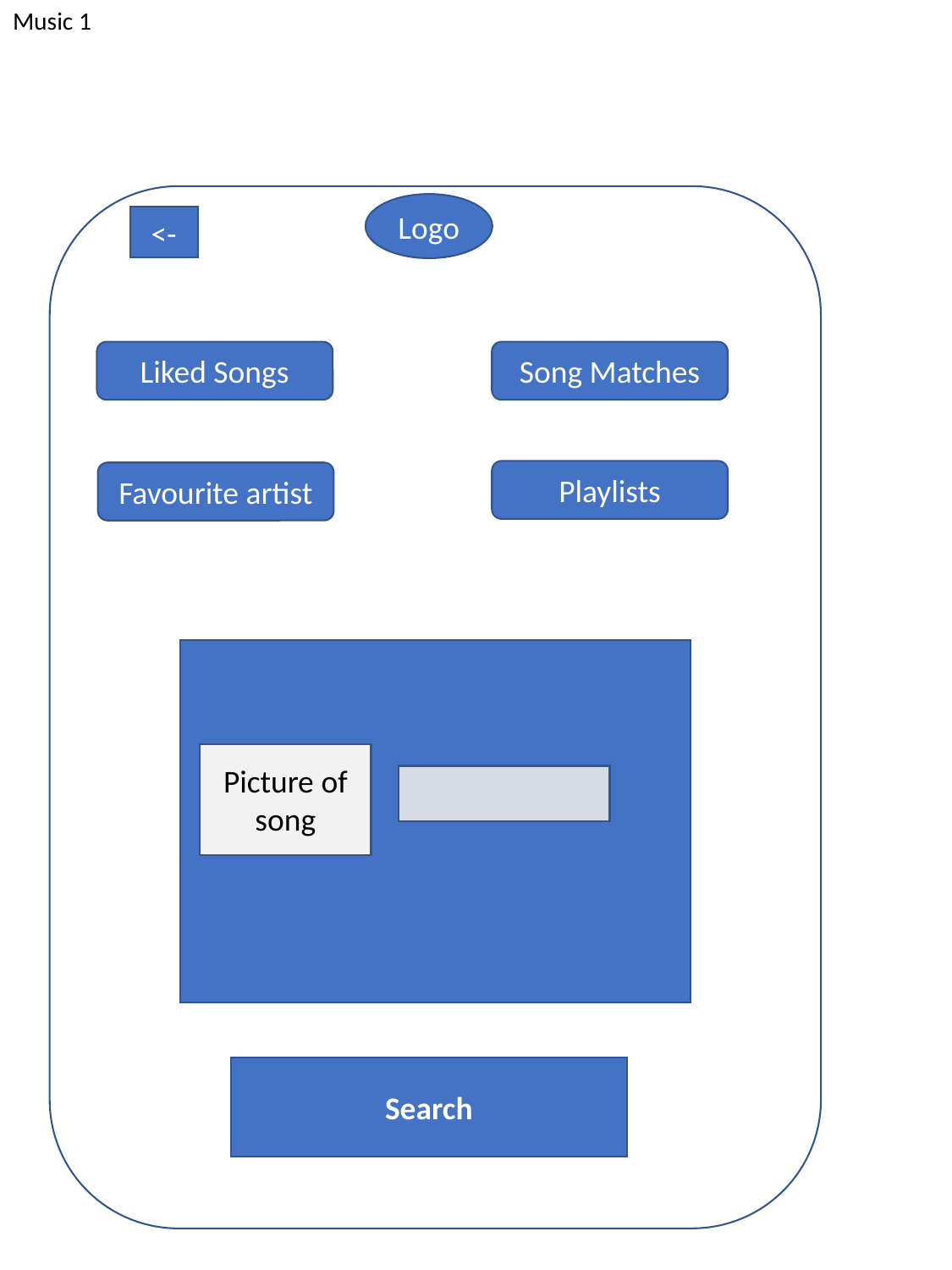

# Music 1

Logo
<-
Liked Songs
Song Matches
Playlists
Favourite artist

Picture of song

Search